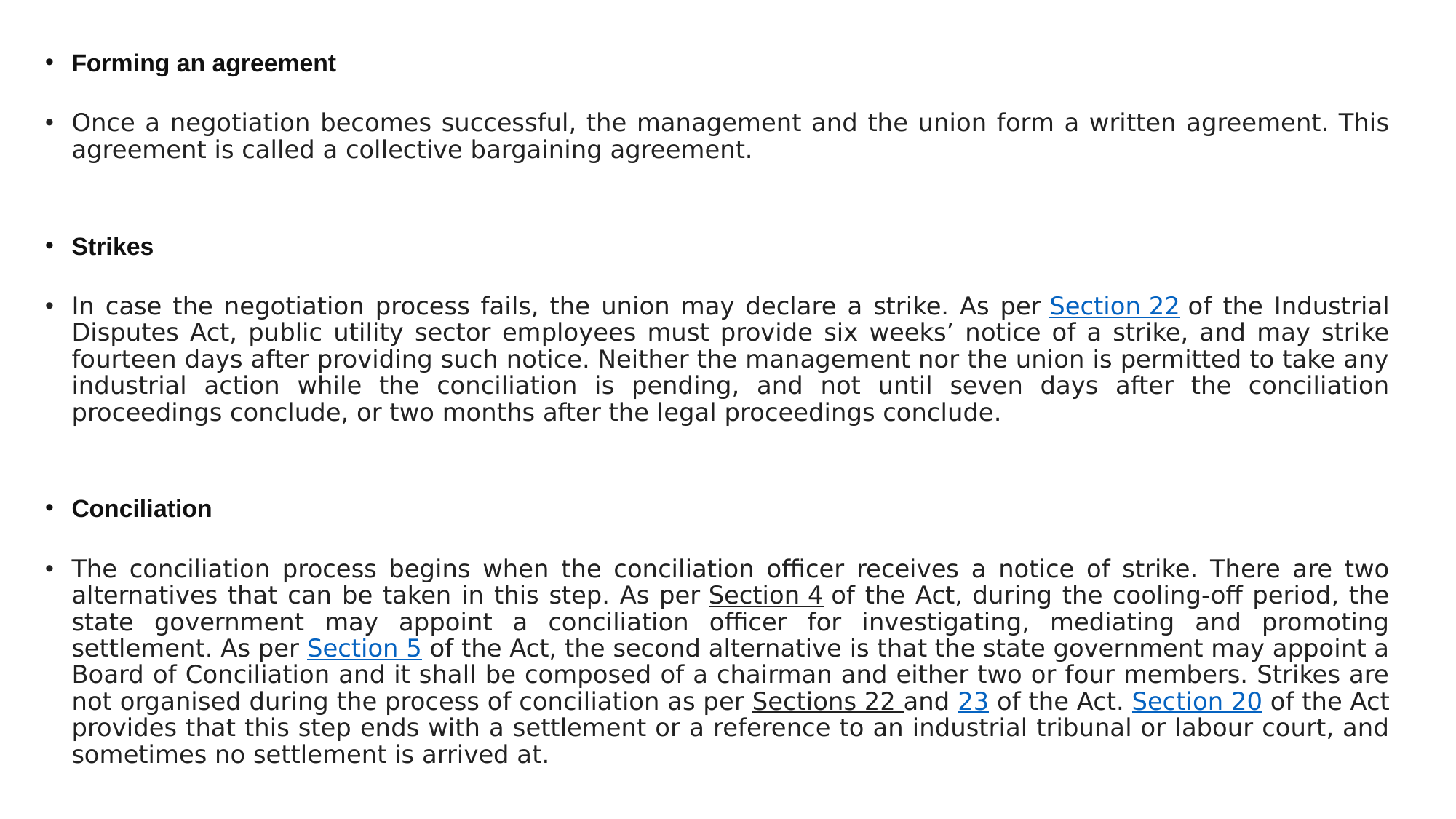

Forming an agreement
Once a negotiation becomes successful, the management and the union form a written agreement. This agreement is called a collective bargaining agreement.
Strikes
In case the negotiation process fails, the union may declare a strike. As per Section 22 of the Industrial Disputes Act, public utility sector employees must provide six weeks’ notice of a strike, and may strike fourteen days after providing such notice. Neither the management nor the union is permitted to take any industrial action while the conciliation is pending, and not until seven days after the conciliation proceedings conclude, or two months after the legal proceedings conclude.
Conciliation
The conciliation process begins when the conciliation officer receives a notice of strike. There are two alternatives that can be taken in this step. As per Section 4 of the Act, during the cooling-off period, the state government may appoint a conciliation officer for investigating, mediating and promoting settlement. As per Section 5 of the Act, the second alternative is that the state government may appoint a Board of Conciliation and it shall be composed of a chairman and either two or four members. Strikes are not organised during the process of conciliation as per Sections 22 and 23 of the Act. Section 20 of the Act provides that this step ends with a settlement or a reference to an industrial tribunal or labour court, and sometimes no settlement is arrived at.